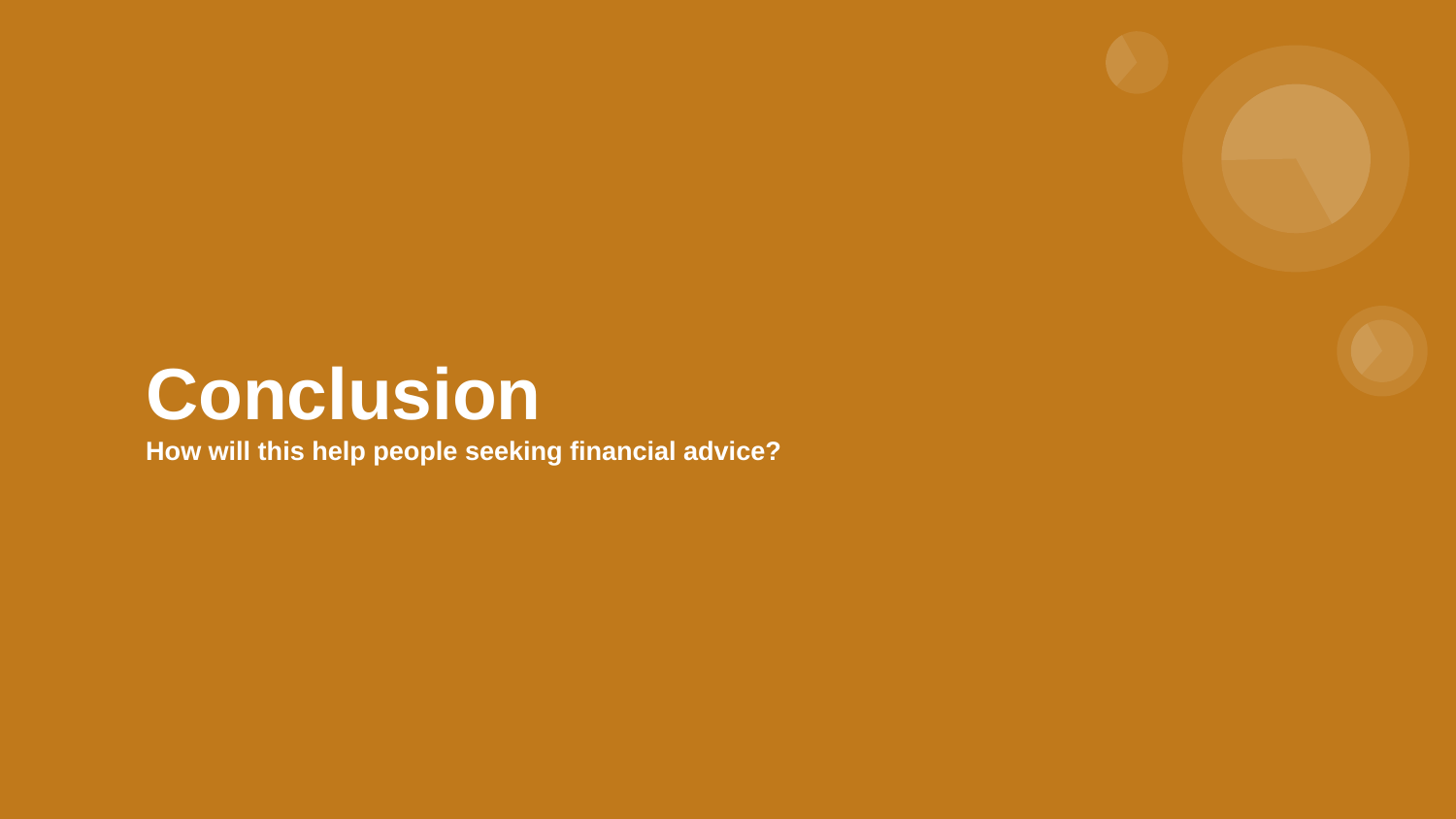

# Conclusion
How will this help people seeking financial advice?